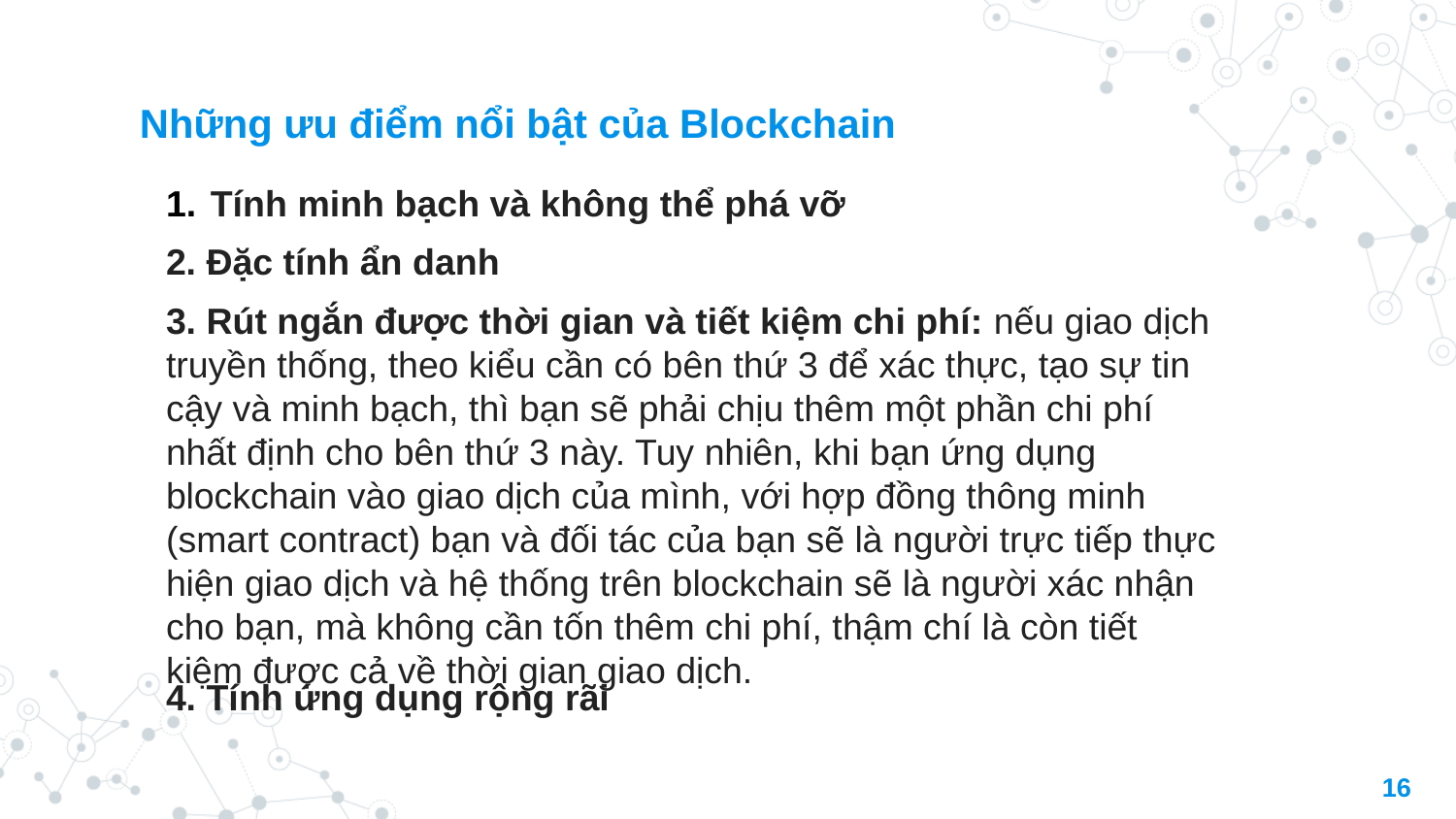

# Những ưu điểm nổi bật của Blockchain
 Tính minh bạch và không thể phá vỡ
2. Đặc tính ẩn danh
3. Rút ngắn được thời gian và tiết kiệm chi phí: nếu giao dịch truyền thống, theo kiểu cần có bên thứ 3 để xác thực, tạo sự tin cậy và minh bạch, thì bạn sẽ phải chịu thêm một phần chi phí nhất định cho bên thứ 3 này. Tuy nhiên, khi bạn ứng dụng blockchain vào giao dịch của mình, với hợp đồng thông minh (smart contract) bạn và đối tác của bạn sẽ là người trực tiếp thực hiện giao dịch và hệ thống trên blockchain sẽ là người xác nhận cho bạn, mà không cần tốn thêm chi phí, thậm chí là còn tiết kiệm được cả về thời gian giao dịch.
4. Tính ứng dụng rộng rãi
16